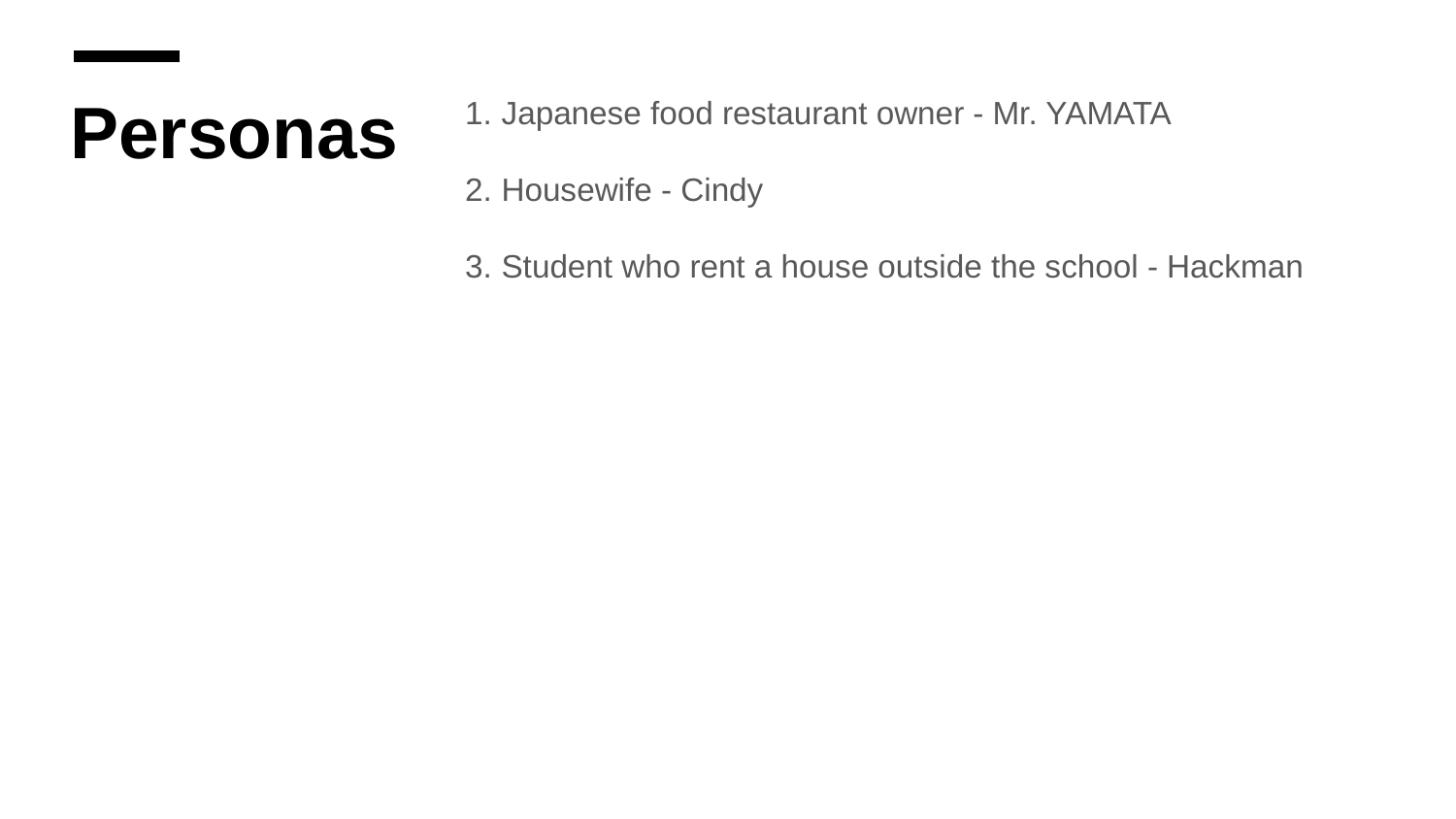

# Personas
Japanese food restaurant owner - Mr. YAMATA
Housewife - Cindy
Student who rent a house outside the school - Hackman